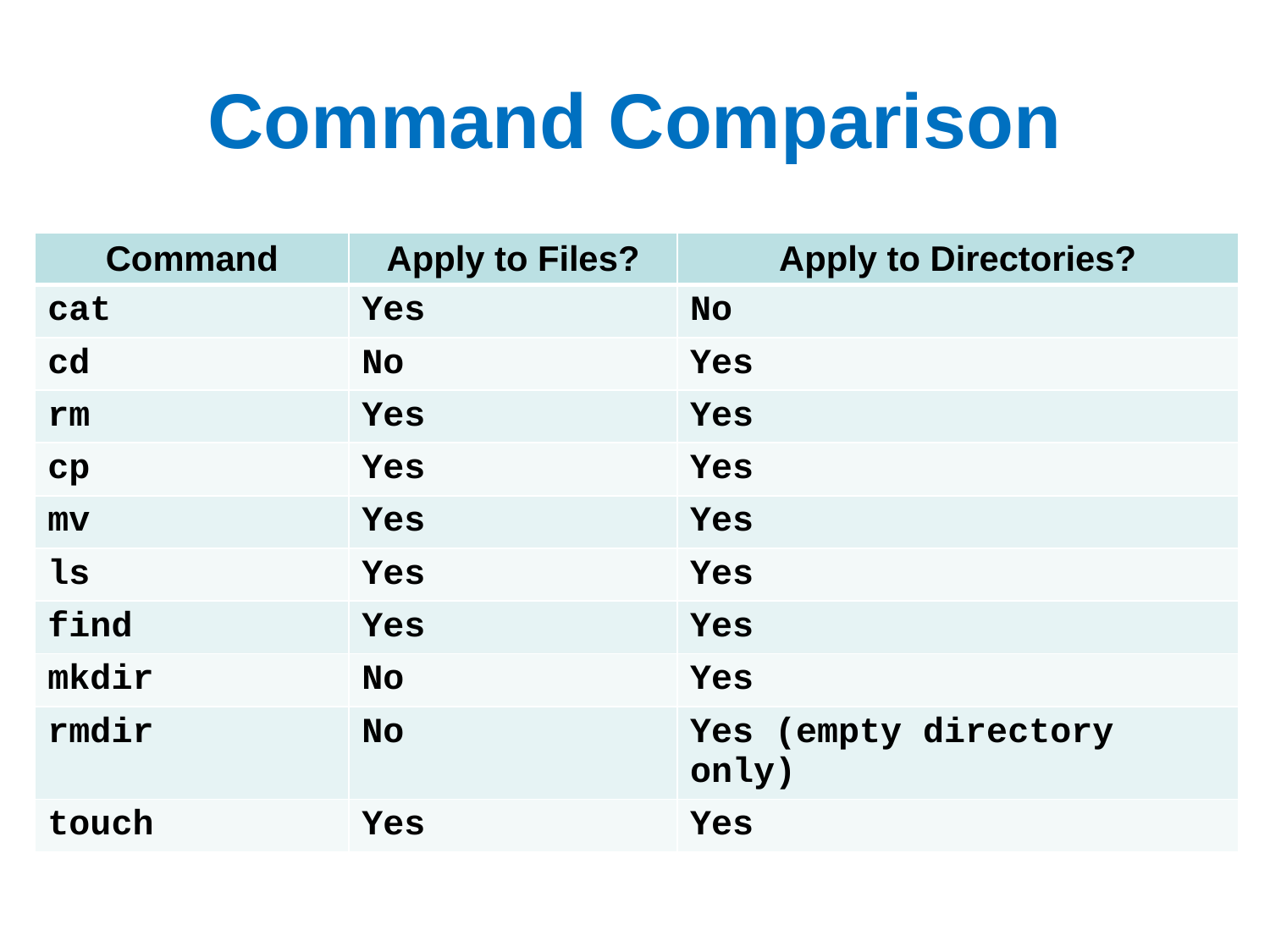

# Command Comparison
| Command | Apply to Files? | Apply to Directories? |
| --- | --- | --- |
| cat | Yes | No |
| cd | No | Yes |
| rm | Yes | Yes |
| cp | Yes | Yes |
| mv | Yes | Yes |
| ls | Yes | Yes |
| find | Yes | Yes |
| mkdir | No | Yes |
| rmdir | No | Yes (empty directory only) |
| touch | Yes | Yes |